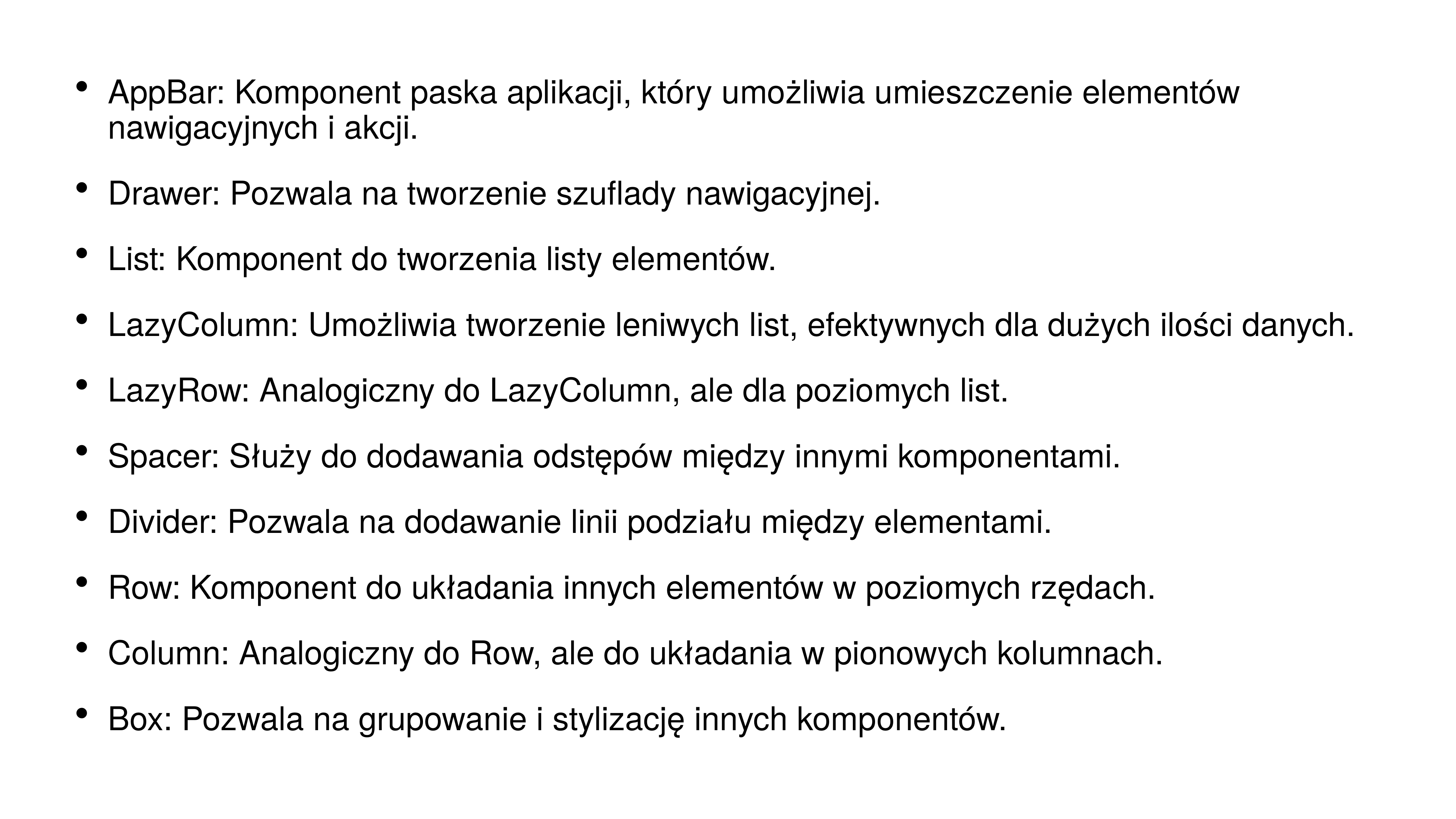

AppBar: Komponent paska aplikacji, który umożliwia umieszczenie elementów nawigacyjnych i akcji.
Drawer: Pozwala na tworzenie szuflady nawigacyjnej.
List: Komponent do tworzenia listy elementów.
LazyColumn: Umożliwia tworzenie leniwych list, efektywnych dla dużych ilości danych.
LazyRow: Analogiczny do LazyColumn, ale dla poziomych list.
Spacer: Służy do dodawania odstępów między innymi komponentami.
Divider: Pozwala na dodawanie linii podziału między elementami.
Row: Komponent do układania innych elementów w poziomych rzędach.
Column: Analogiczny do Row, ale do układania w pionowych kolumnach.
Box: Pozwala na grupowanie i stylizację innych komponentów.